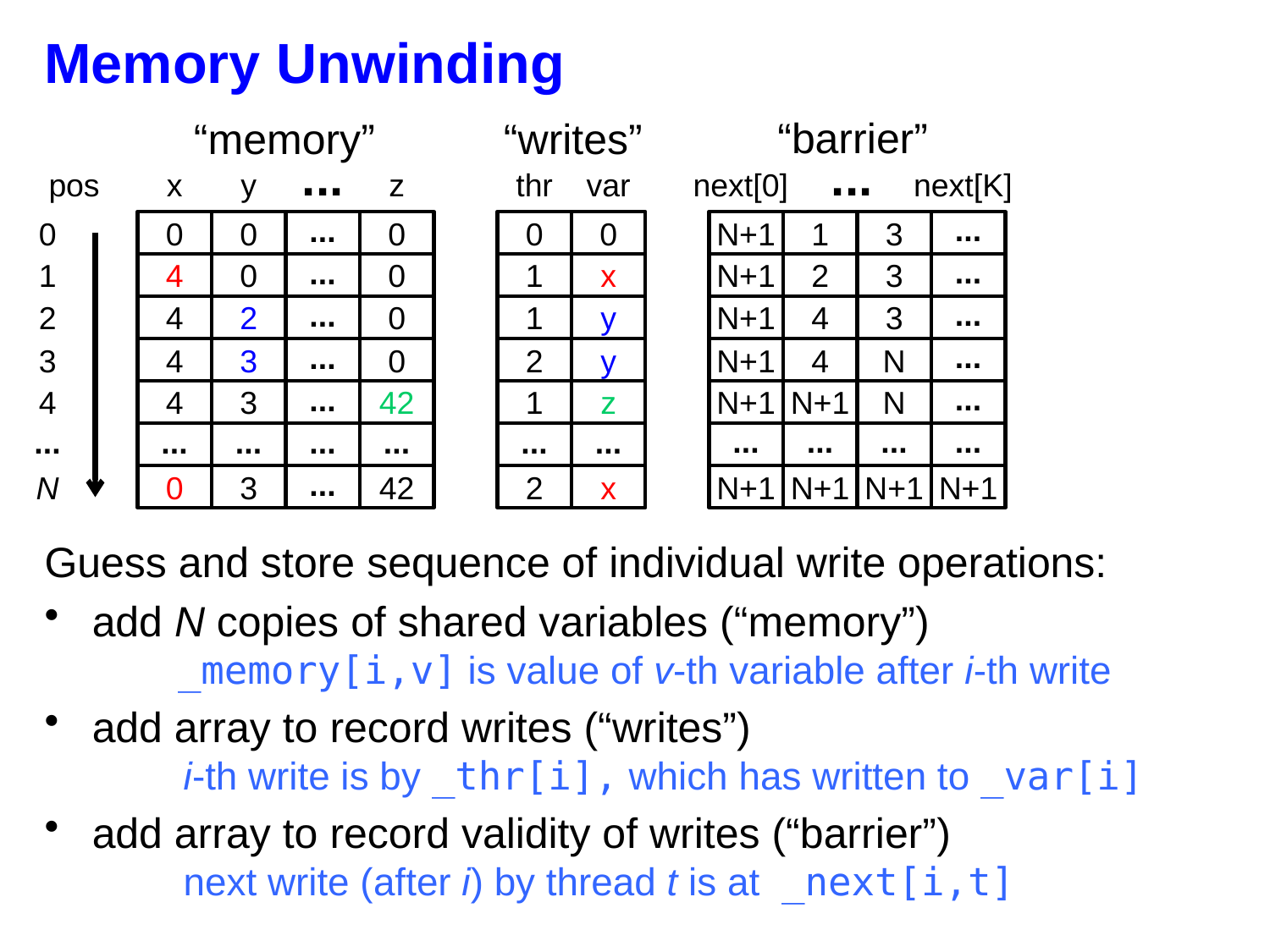

# Memory Unwinding
“barrier”
“memory”
“writes”
pos
x
y
z
thr
var
next[0]
next[K]
...
...
0
0
0
...
0
0
0
N+1
1
3
...
1
4
0
...
0
1
x
N+1
2
3
...
2
4
2
...
0
1
y
N+1
4
3
...
3
4
3
...
0
2
y
N+1
4
N
...
4
4
3
...
42
1
z
N+1
N+1
N
...
...
...
...
...
...
...
...
...
...
...
...
N
0
3
...
42
2
x
N+1
N+1
N+1
N+1
Guess and store sequence of individual write operations:
add N copies of shared variables (“memory”)
   _memory[i,v] is value of v-th variable after i-th write
add array to record writes (“writes”)
       i-th write is by _thr[i], which has written to _var[i]
add array to record validity of writes (“barrier”)
       next write (after i) by thread t is at  _next[i,t]